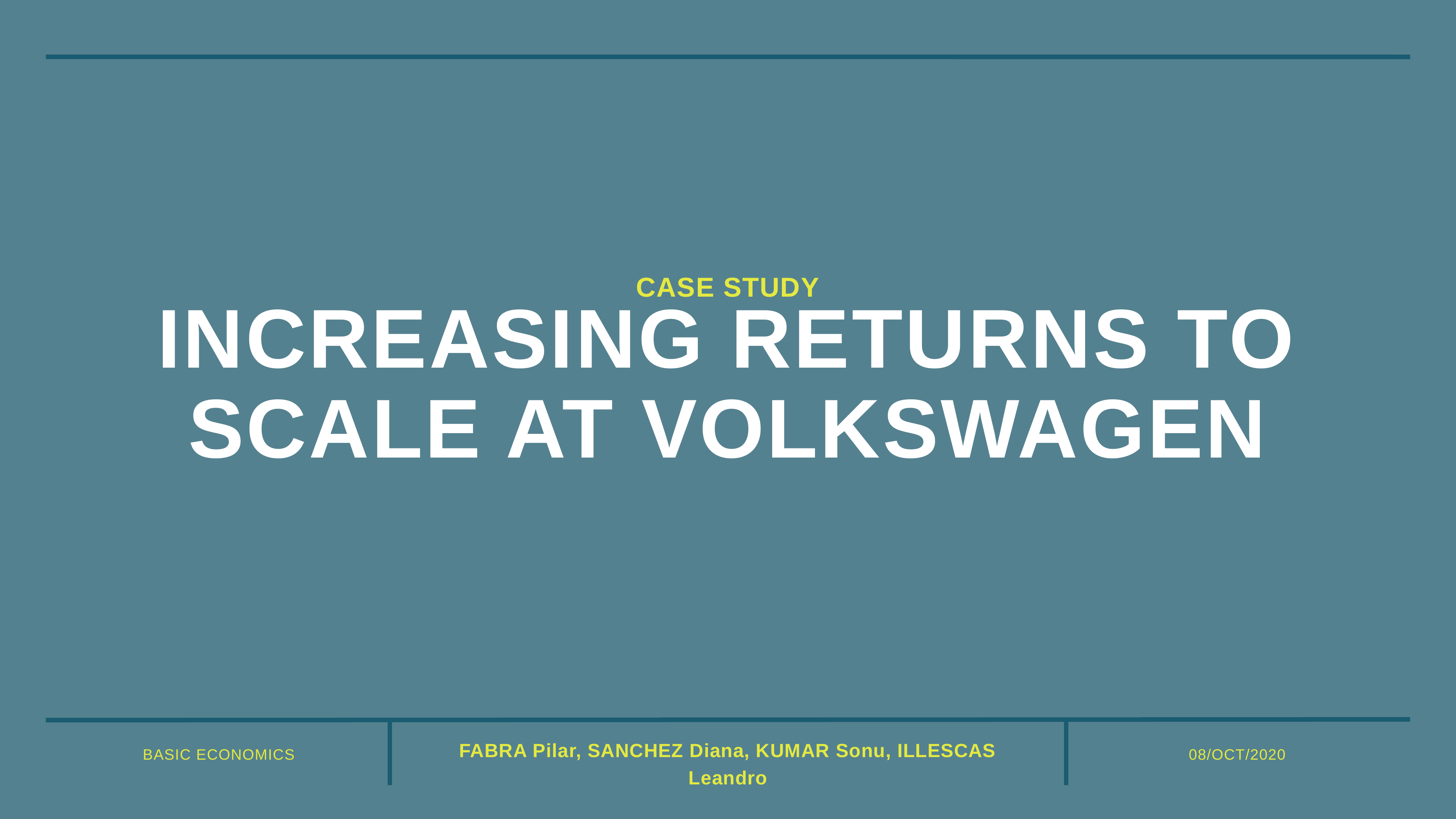

CASE STUDY
# Increasing Returns to Scale at Volkswagen
FABRA Pilar, SANCHEZ Diana, KUMAR Sonu, ILLESCAS Leandro
BASIC ECONOMICS
08/OCT/2020